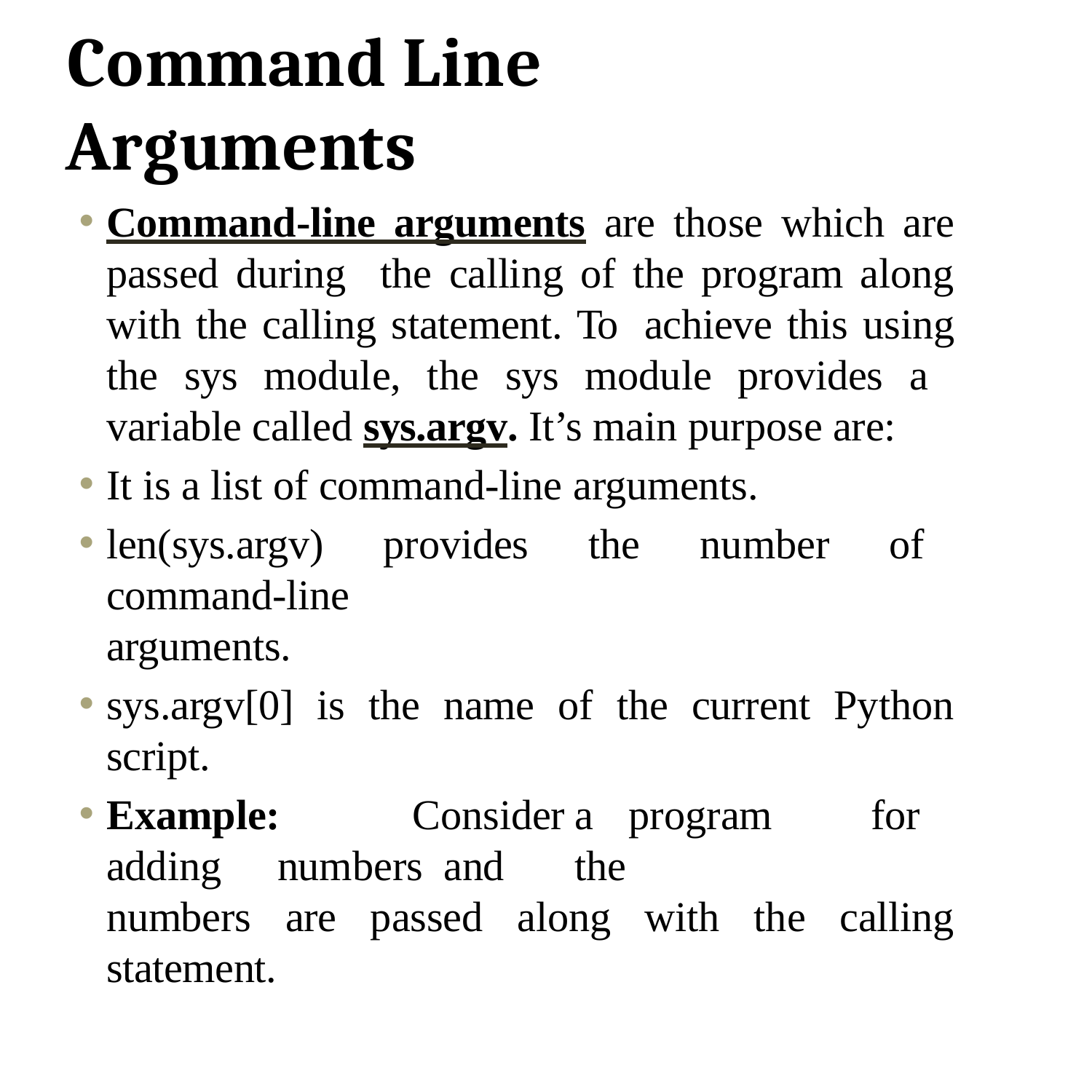

# Command Line Arguments
Command-line arguments are those which are passed during  the calling of the program along with the calling statement. To  achieve this using the sys module, the sys module provides a  variable called sys.argv. It’s main purpose are:
It is a list of command-line arguments.
len(sys.argv)  provides  the  number  of  command-line
arguments.
sys.argv[0] is the name of the current Python script.
Example:	Consider	a	program	for	adding	numbers	and	the
numbers are passed along with the calling statement.

12